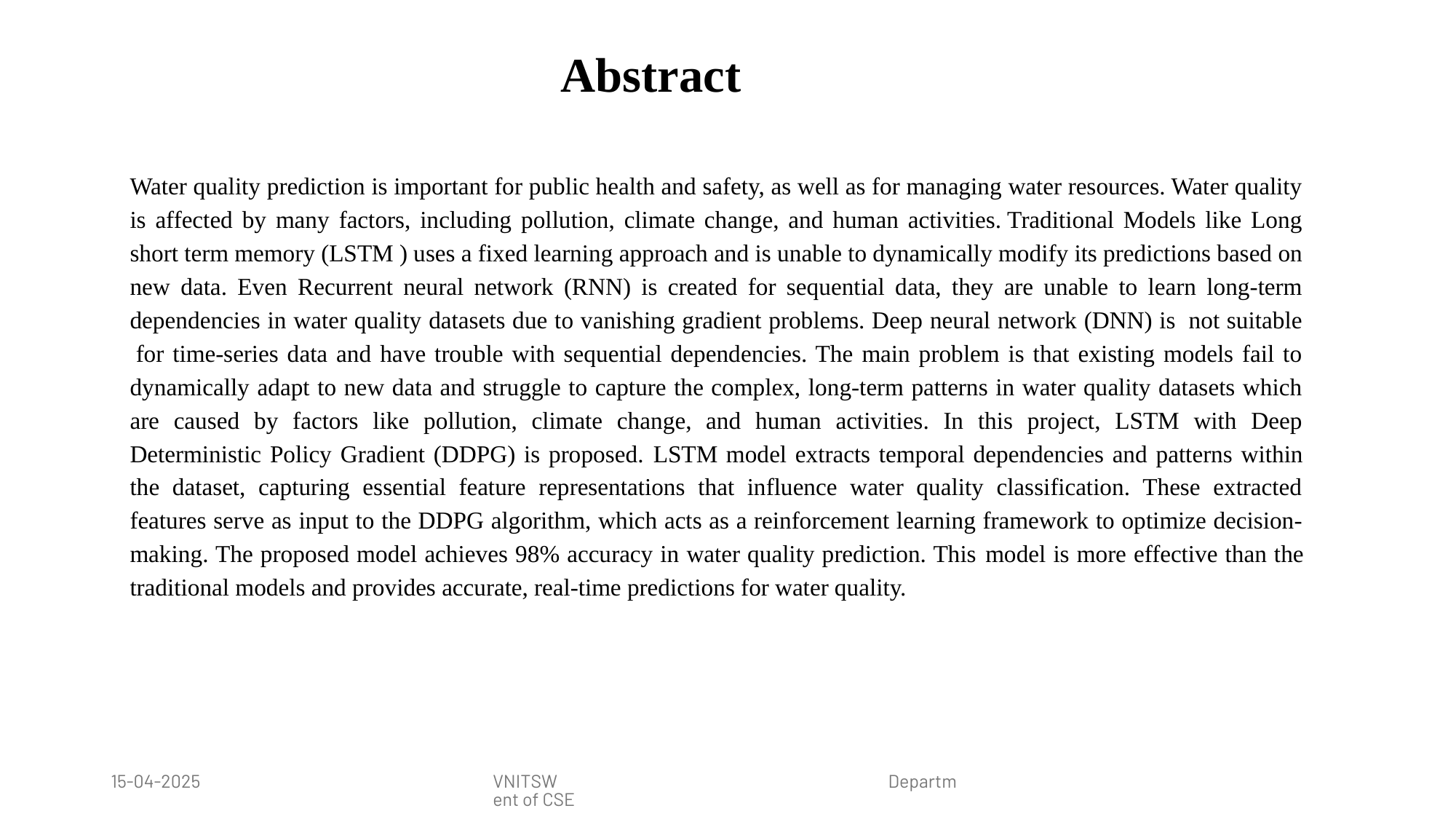

Abstract
Water quality prediction is important for public health and safety, as well as for managing water resources. Water quality is affected by many factors, including pollution, climate change, and human activities. Traditional Models like Long short term memory (LSTM ) uses a fixed learning approach and is unable to dynamically modify its predictions based on new data. Even Recurrent neural network (RNN) is created for sequential data, they are unable to learn long-term dependencies in water quality datasets due to vanishing gradient problems. Deep neural network (DNN) is  not suitable  for time-series data and have trouble with sequential dependencies. The main problem is that existing models fail to dynamically adapt to new data and struggle to capture the complex, long-term patterns in water quality datasets which are caused by factors like pollution, climate change, and human activities. In this project, LSTM with Deep Deterministic Policy Gradient (DDPG) is proposed. LSTM model extracts temporal dependencies and patterns within the dataset, capturing essential feature representations that influence water quality classification. These extracted features serve as input to the DDPG algorithm, which acts as a reinforcement learning framework to optimize decision-making. The proposed model achieves 98% accuracy in water quality prediction. This model is more effective than the traditional models and provides accurate, real-time predictions for water quality.

15-04-2025
VNITSW                                                                                           Department of CSE